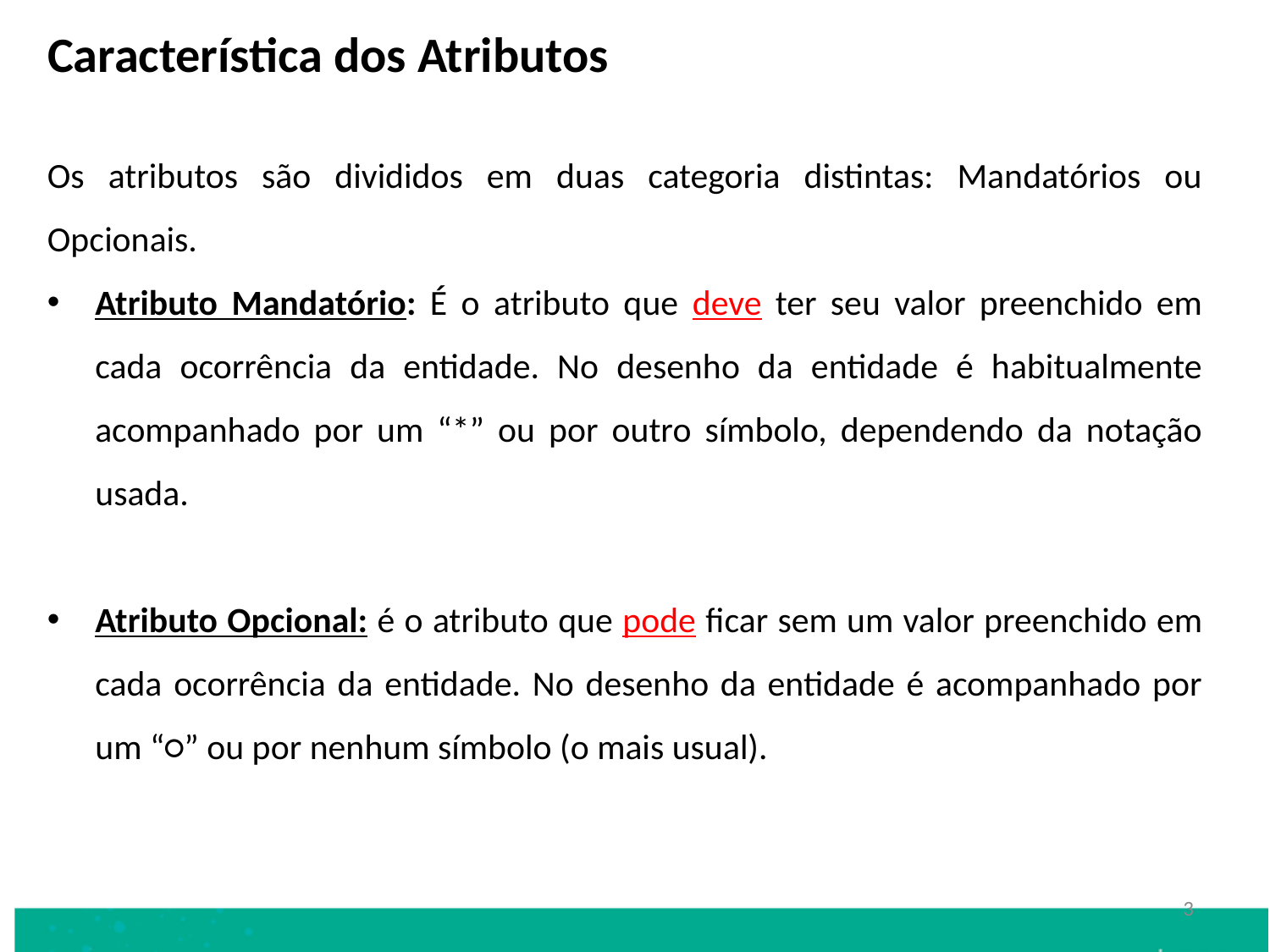

Característica dos Atributos
Os atributos são divididos em duas categoria distintas: Mandatórios ou Opcionais.
Atributo Mandatório: É o atributo que deve ter seu valor preenchido em cada ocorrência da entidade. No desenho da entidade é habitualmente acompanhado por um “*” ou por outro símbolo, dependendo da notação usada.

Atributo Opcional: é o atributo que pode ficar sem um valor preenchido em cada ocorrência da entidade. No desenho da entidade é acompanhado por um “○” ou por nenhum símbolo (o mais usual).
3